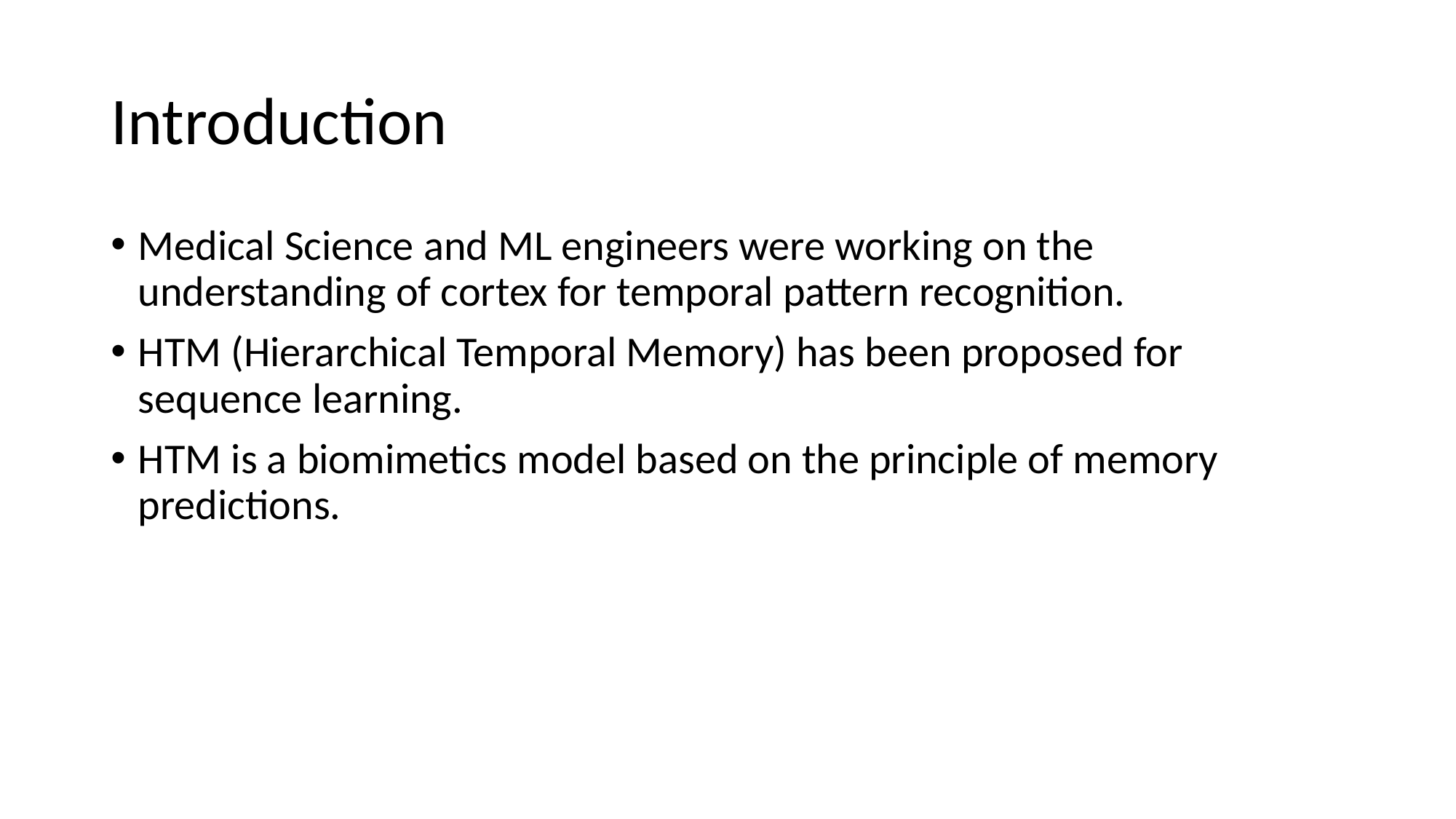

# Introduction
Medical Science and ML engineers were working on the understanding of cortex for temporal pattern recognition.
HTM (Hierarchical Temporal Memory) has been proposed for sequence learning.
HTM is a biomimetics model based on the principle of memory predictions.